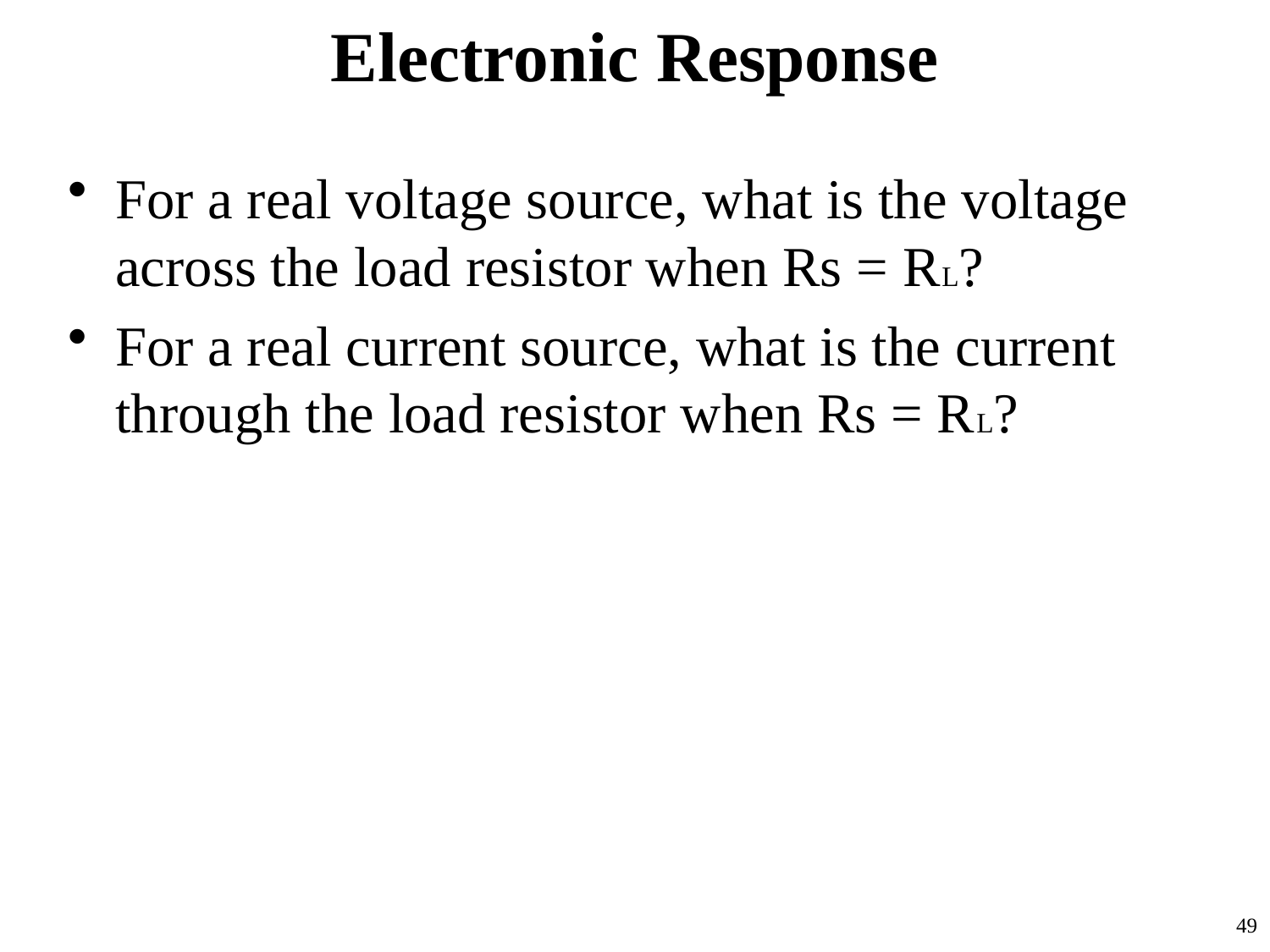

# Electronic Response
For a real voltage source, what is the voltage across the load resistor when Rs = RL?
For a real current source, what is the current through the load resistor when Rs = RL?
49